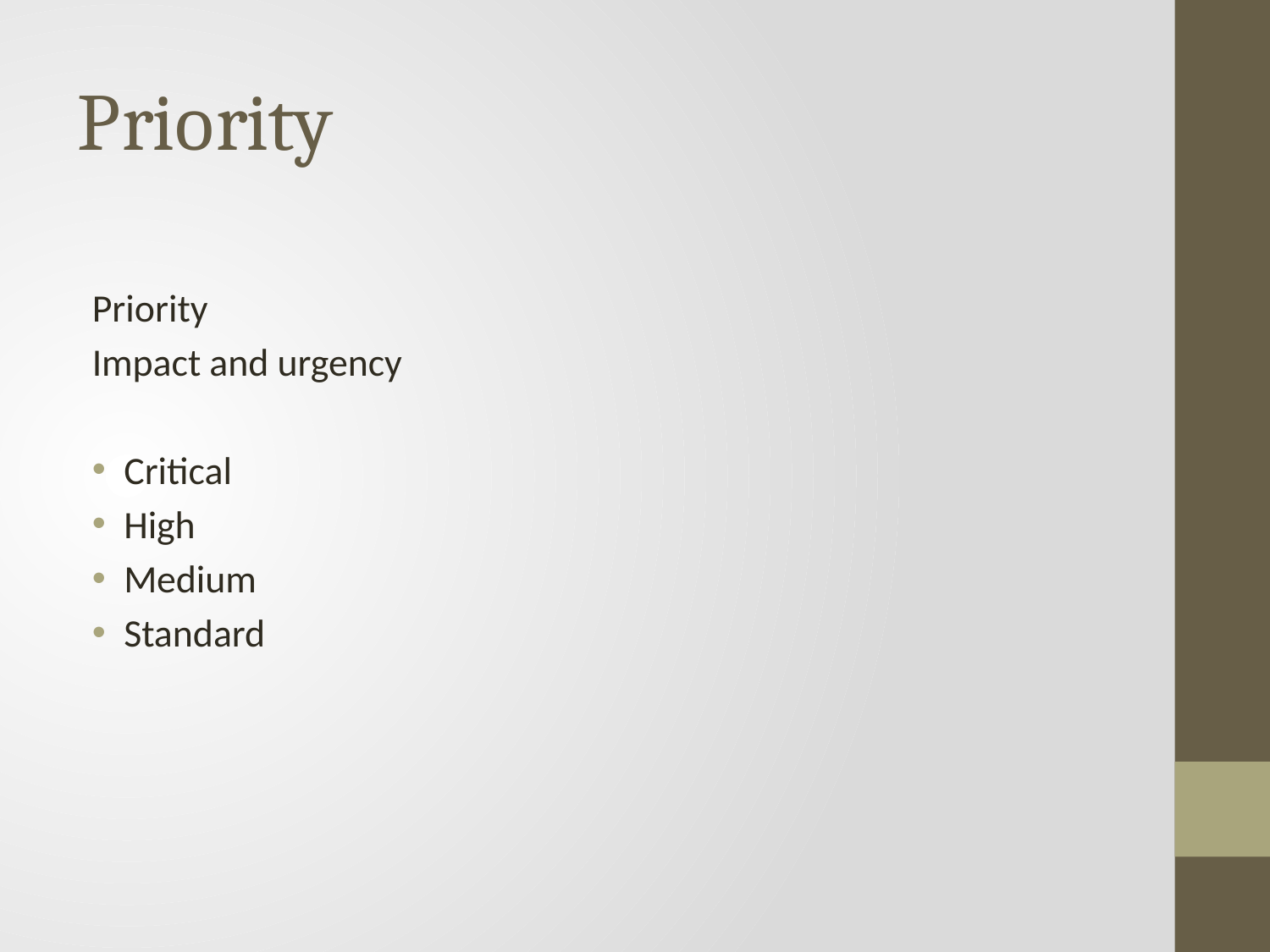

# Priority

Priority
Impact and urgency

Critical
High
Medium
Standard